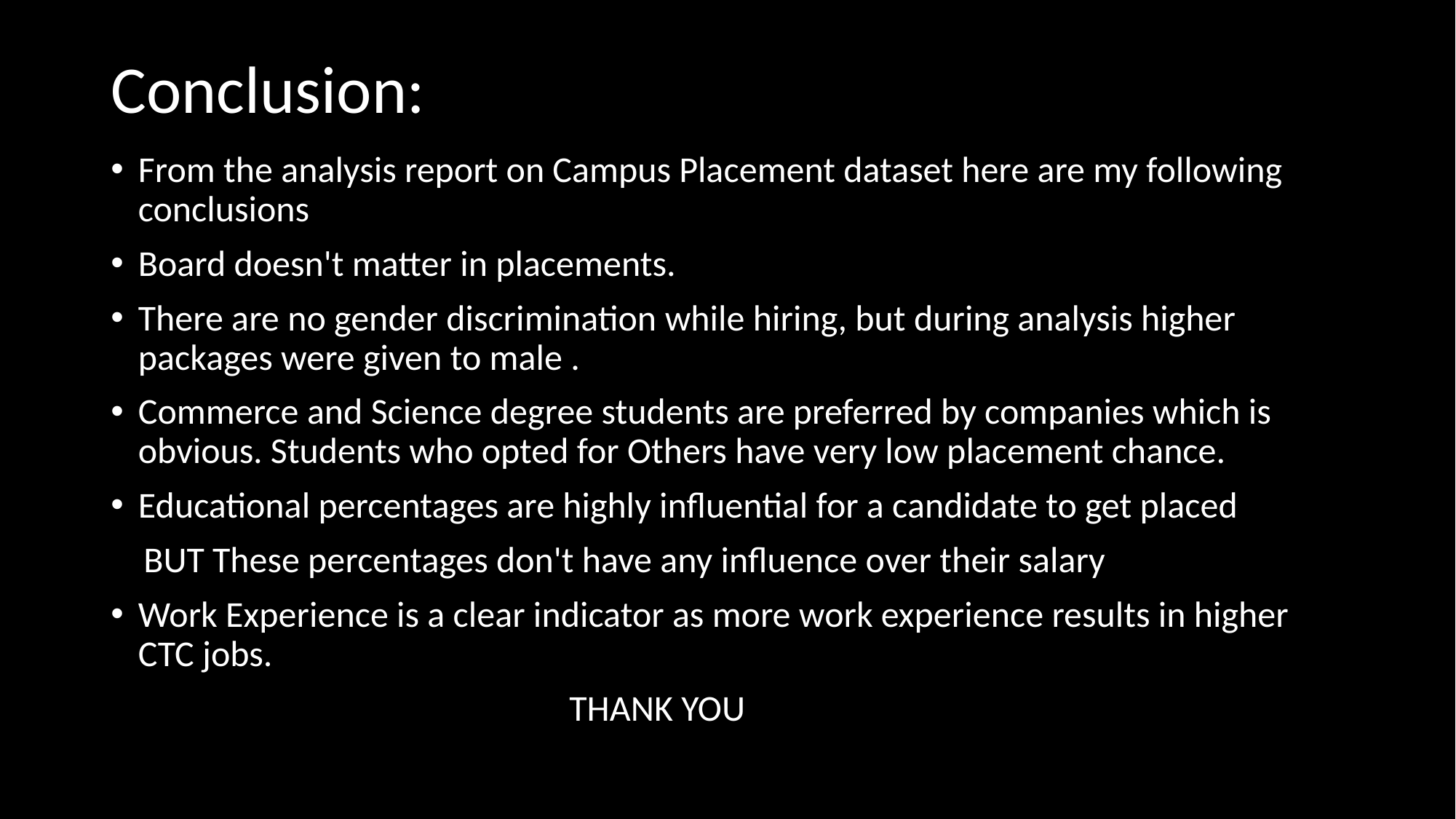

# Conclusion:
From the analysis report on Campus Placement dataset here are my following conclusions
Board doesn't matter in placements.
There are no gender discrimination while hiring, but during analysis higher packages were given to male .
Commerce and Science degree students are preferred by companies which is obvious. Students who opted for Others have very low placement chance.
Educational percentages are highly influential for a candidate to get placed
    BUT These percentages don't have any influence over their salary
Work Experience is a clear indicator as more work experience results in higher CTC jobs.
                                                        THANK YOU